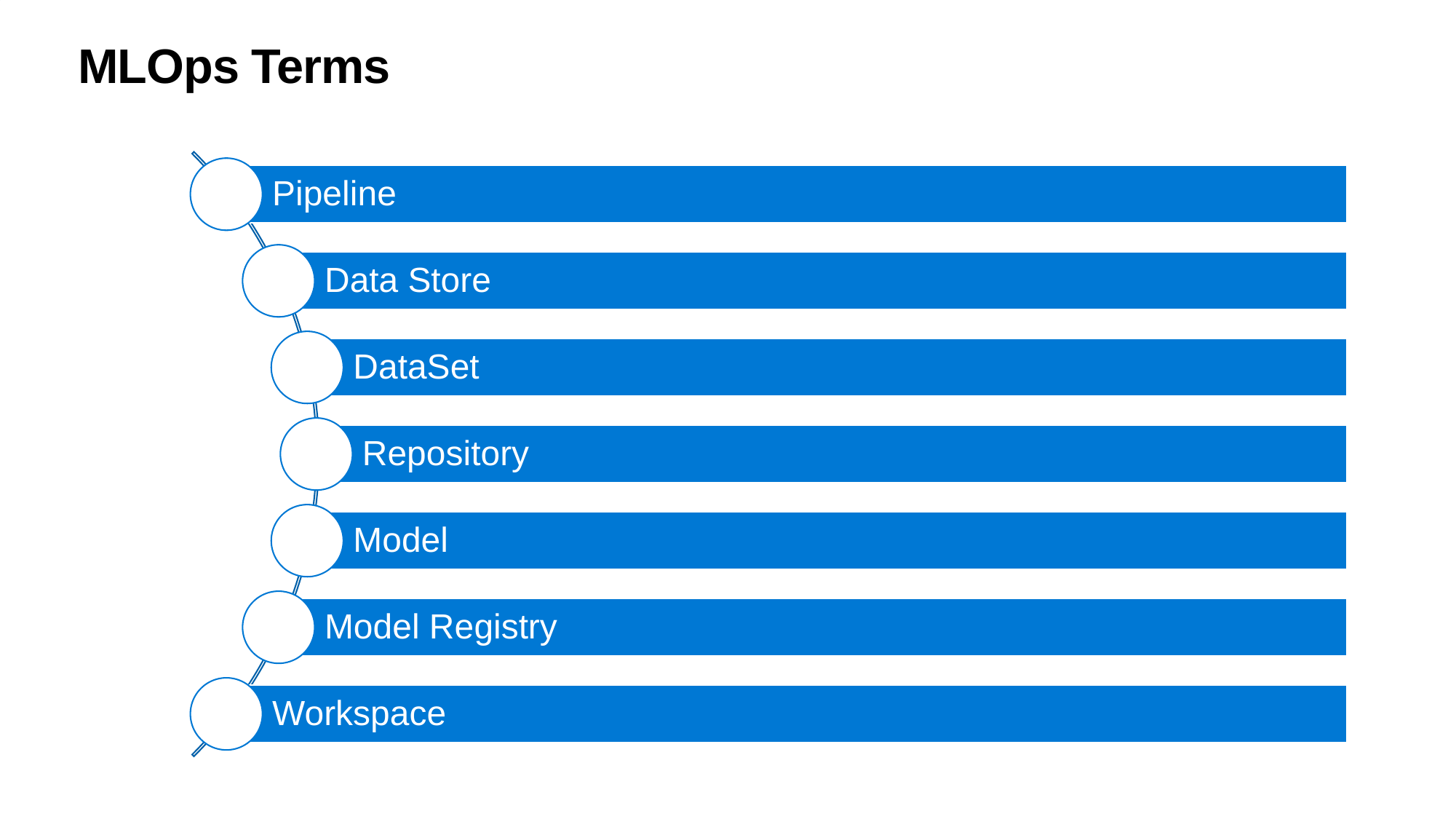

# MLOps Terms
Pipeline
Data Store
DataSet
Repository
Model
Model Registry
Workspace